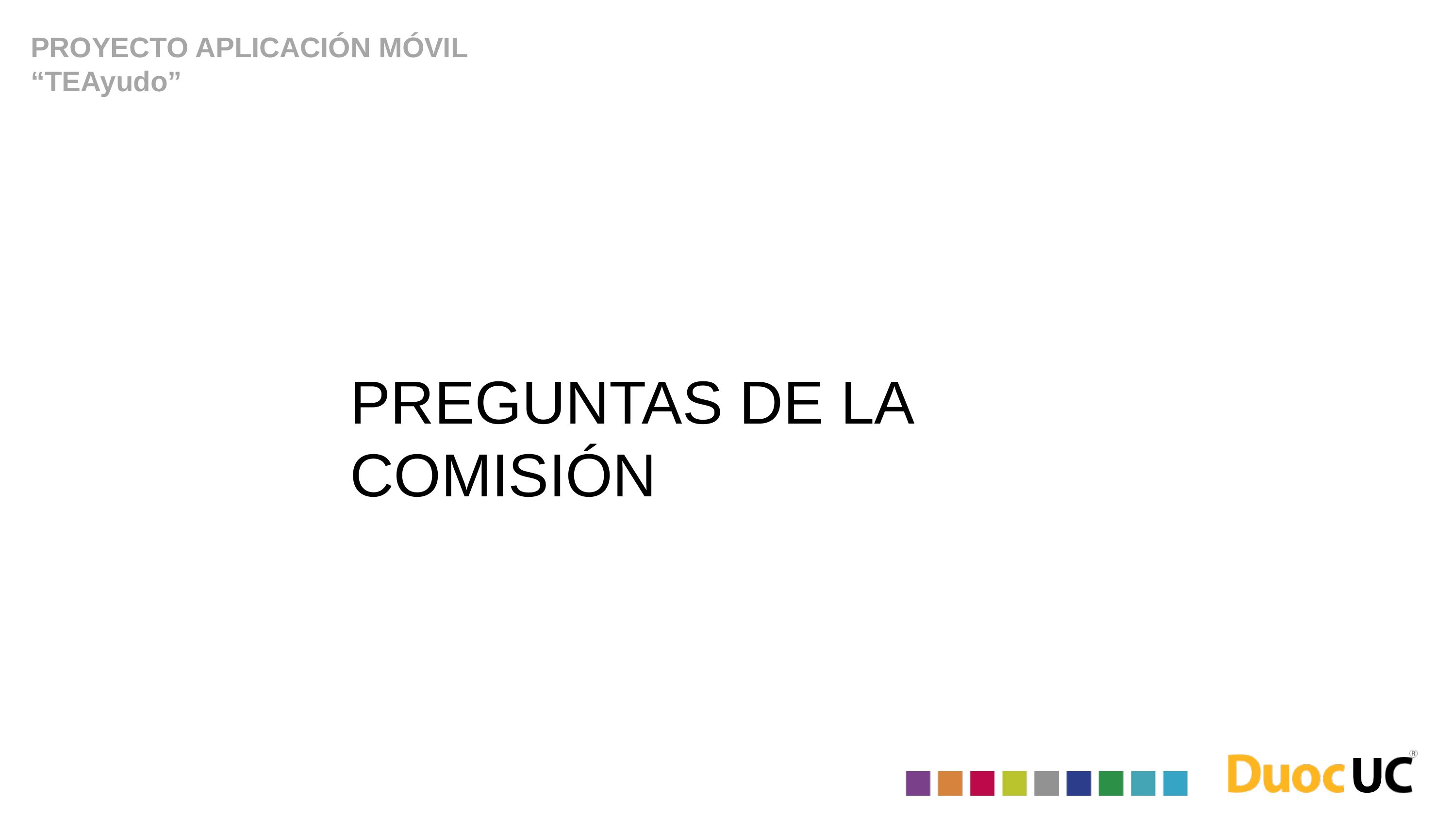

PROYECTO APLICACIÓN MÓVIL “TEAyudo”
PREGUNTAS DE LA COMISIÓN